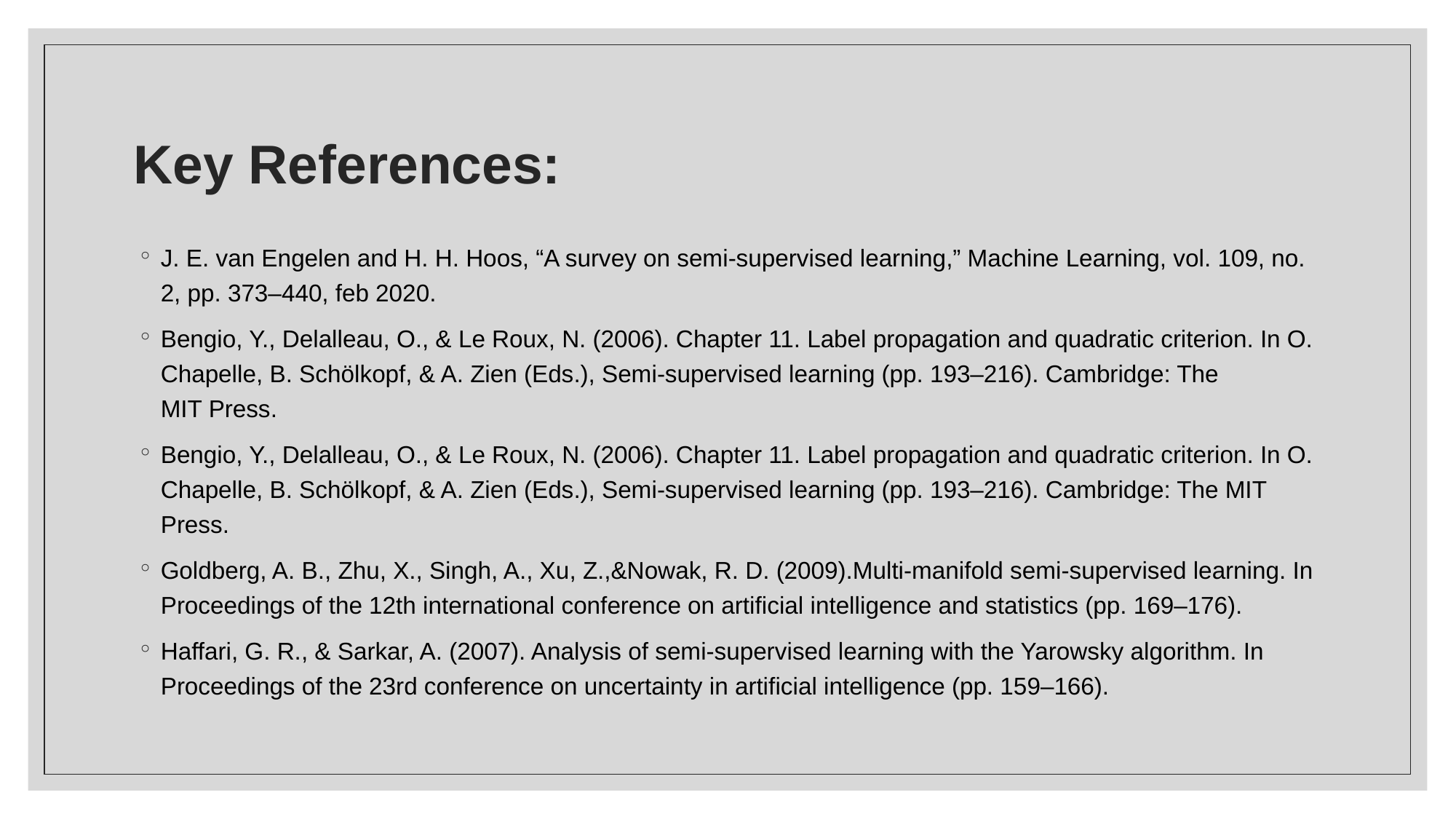

# Key References:
J. E. van Engelen and H. H. Hoos, “A survey on semi-supervised learning,” Machine Learning, vol. 109, no. 2, pp. 373–440, feb 2020.
Bengio, Y., Delalleau, O., & Le Roux, N. (2006). Chapter 11. Label propagation and quadratic criterion. In O. Chapelle, B. Schölkopf, & A. Zien (Eds.), Semi-supervised learning (pp. 193–216). Cambridge: The 
MIT Press.
Bengio, Y., Delalleau, O., & Le Roux, N. (2006). Chapter 11. Label propagation and quadratic criterion. In O. Chapelle, B. Schölkopf, & A. Zien (Eds.), Semi-supervised learning (pp. 193–216). Cambridge: The MIT Press.
Goldberg, A. B., Zhu, X., Singh, A., Xu, Z.,&Nowak, R. D. (2009).Multi-manifold semi-supervised learning. In Proceedings of the 12th international conference on artificial intelligence and statistics (pp. 169–176).
Haffari, G. R., & Sarkar, A. (2007). Analysis of semi-supervised learning with the Yarowsky algorithm. In Proceedings of the 23rd conference on uncertainty in artificial intelligence (pp. 159–166).